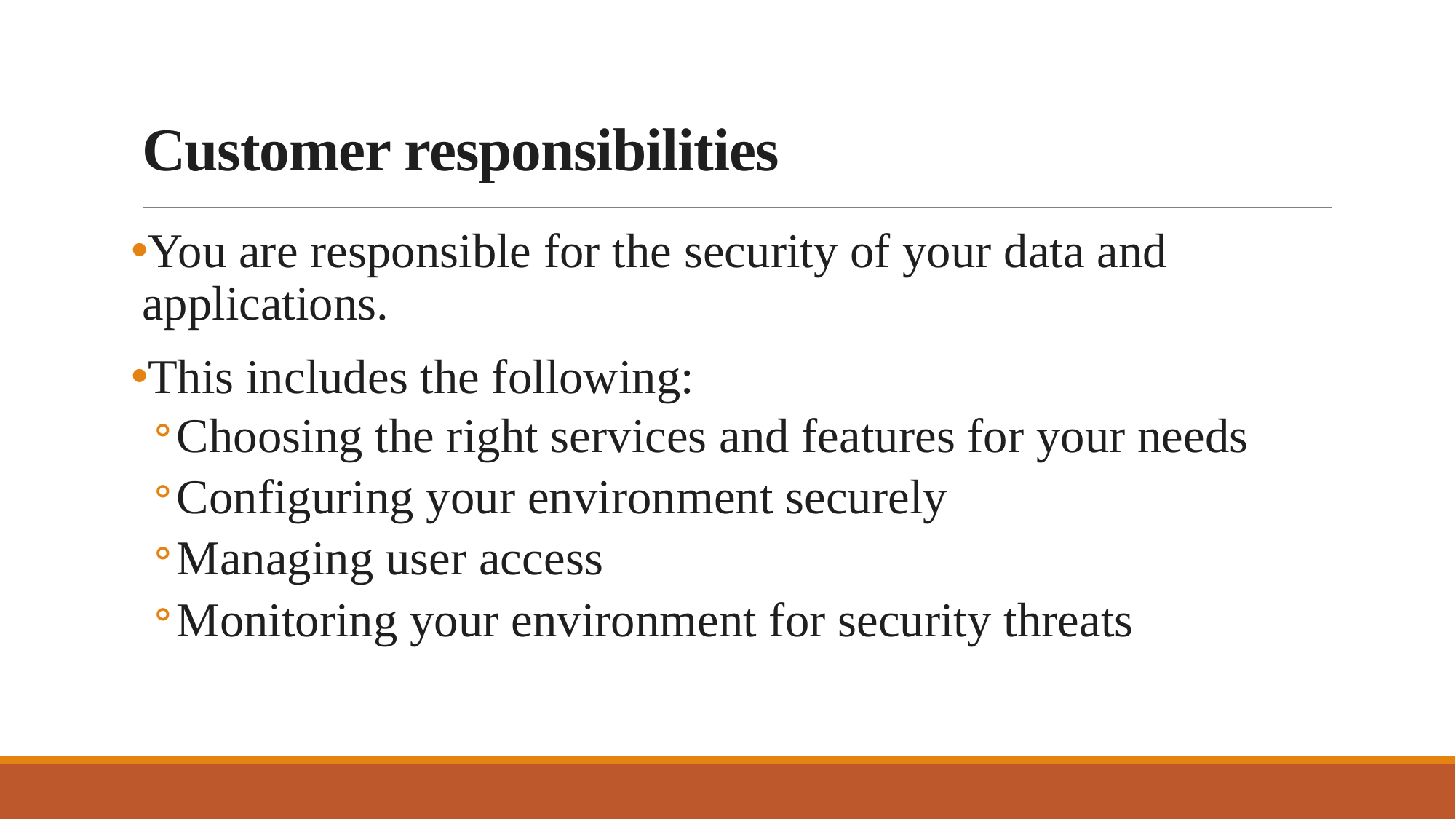

# Customer responsibilities

You are responsible for the security of your data and applications.
This includes the following:
Choosing the right services and features for your needs
Configuring your environment securely
Managing user access
Monitoring your environment for security threats